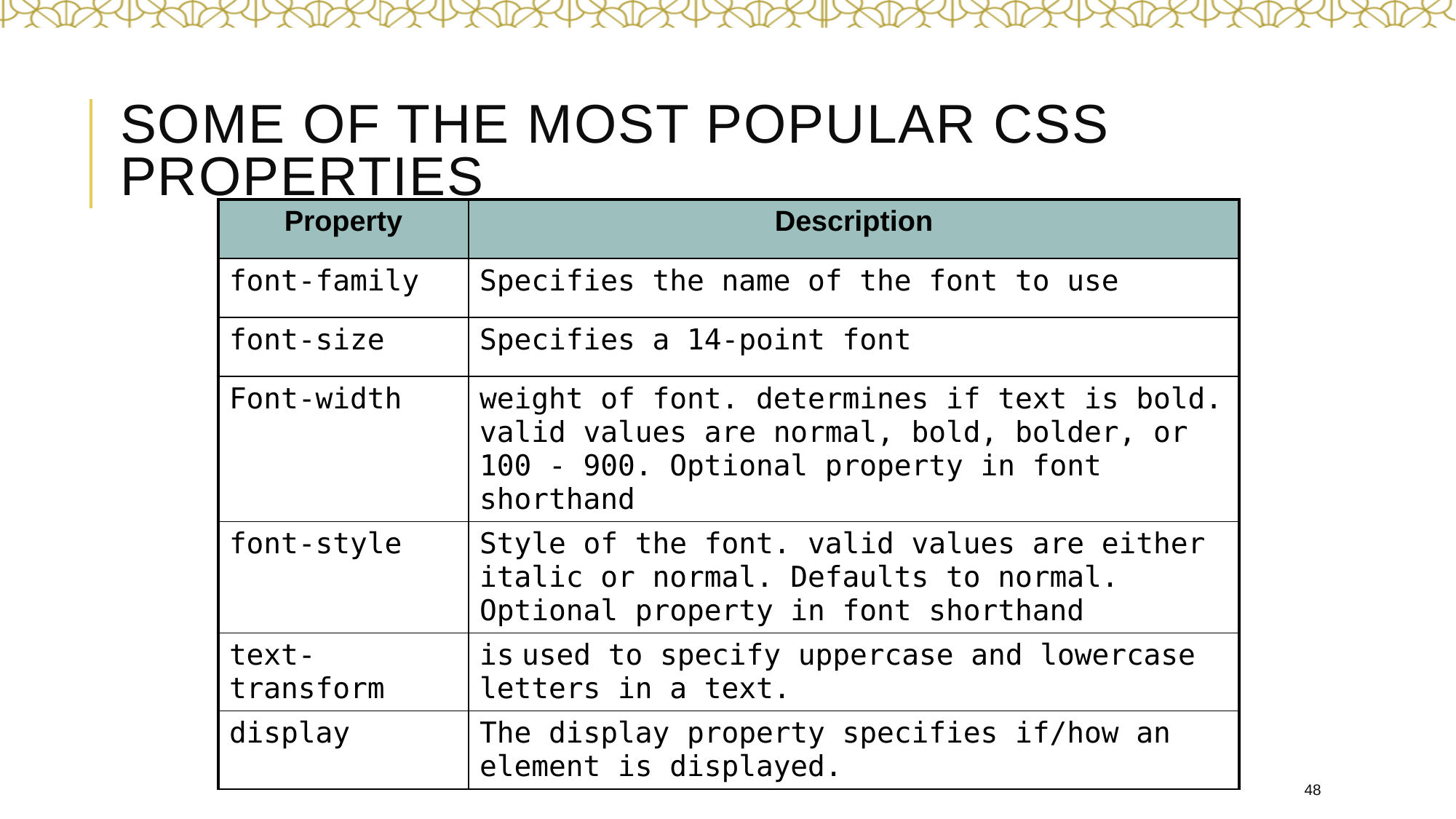

# Some of the most popular CSS Properties
| Property | Description |
| --- | --- |
| font-family | Specifies the name of the font to use |
| font-size | Specifies a 14-point font |
| Font-width | weight of font. determines if text is bold. valid values are normal, bold, bolder, or 100 - 900. Optional property in font shorthand |
| font-style | Style of the font. valid values are either italic or normal. Defaults to normal. Optional property in font shorthand |
| text-transform | is used to specify uppercase and lowercase letters in a text. |
| display | The display property specifies if/how an element is displayed. |
48